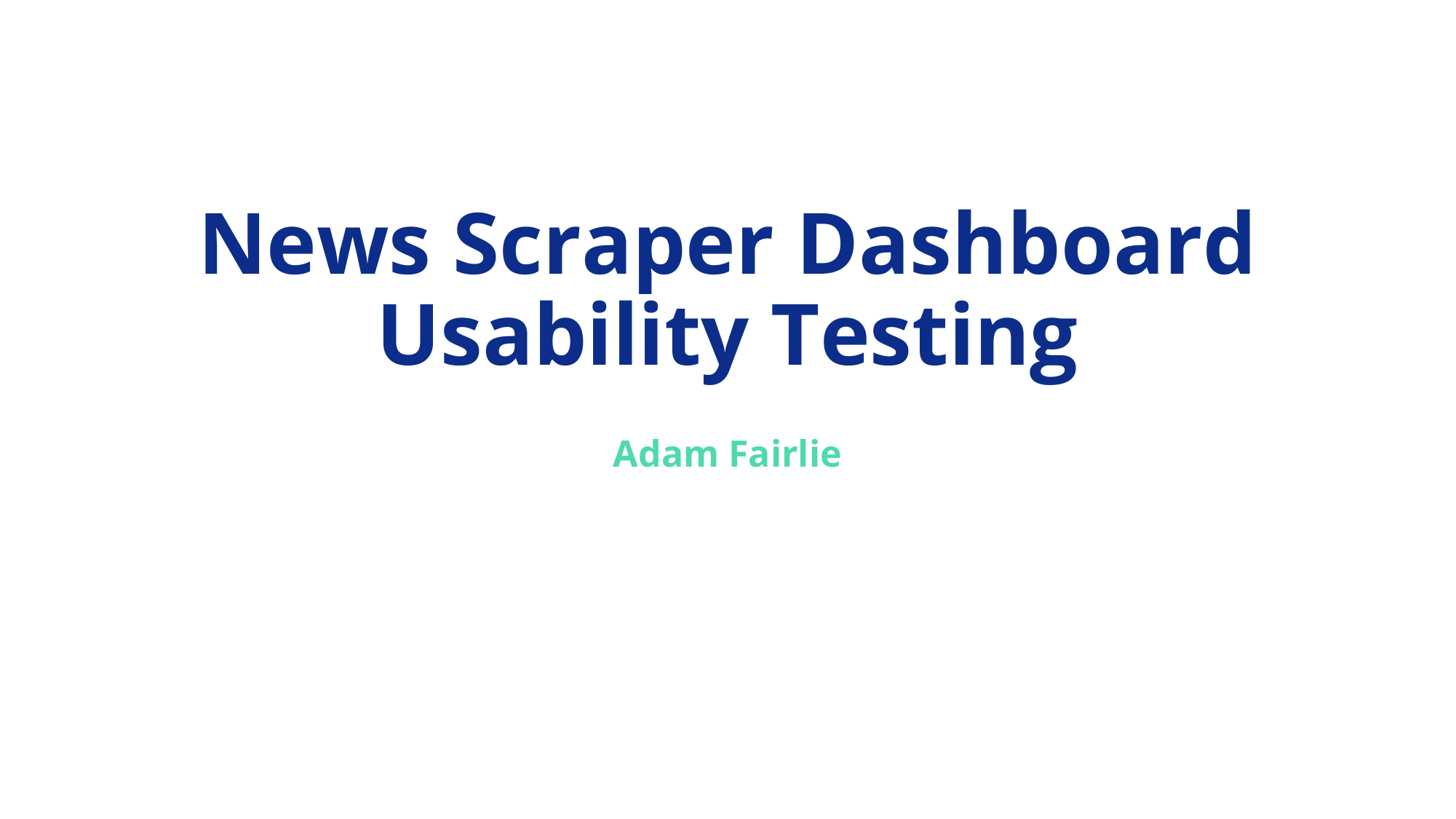

# News Scraper Dashboard Usability Testing
Adam Fairlie